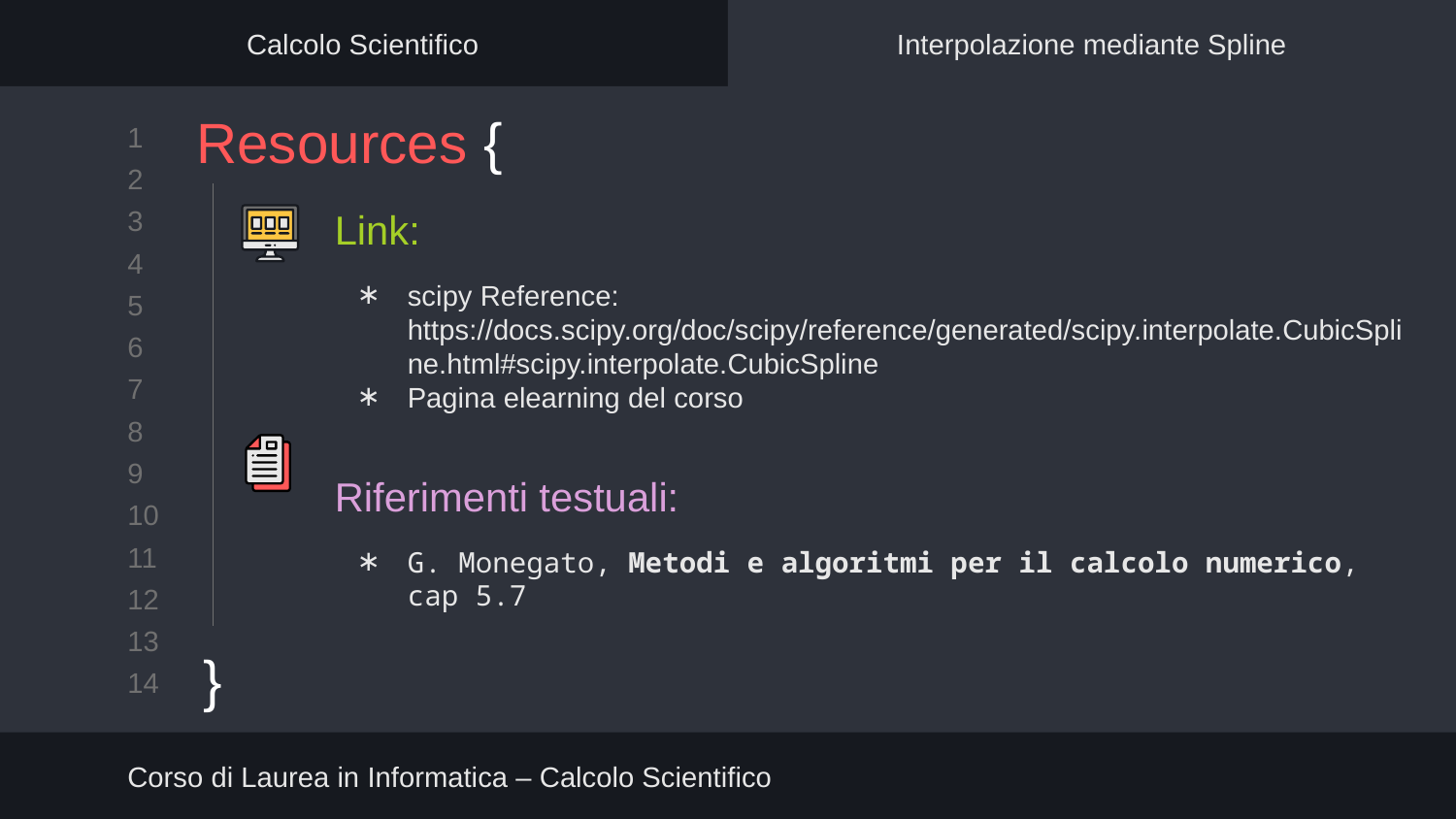

Calcolo Scientifico
Interpolazione mediante Spline
# Resources {
}
Link:
scipy Reference: https://docs.scipy.org/doc/scipy/reference/generated/scipy.interpolate.CubicSpline.html#scipy.interpolate.CubicSpline
Pagina elearning del corso

Riferimenti testuali:
G. Monegato, Metodi e algoritmi per il calcolo numerico, cap 5.7

Corso di Laurea in Informatica – Calcolo Scientifico